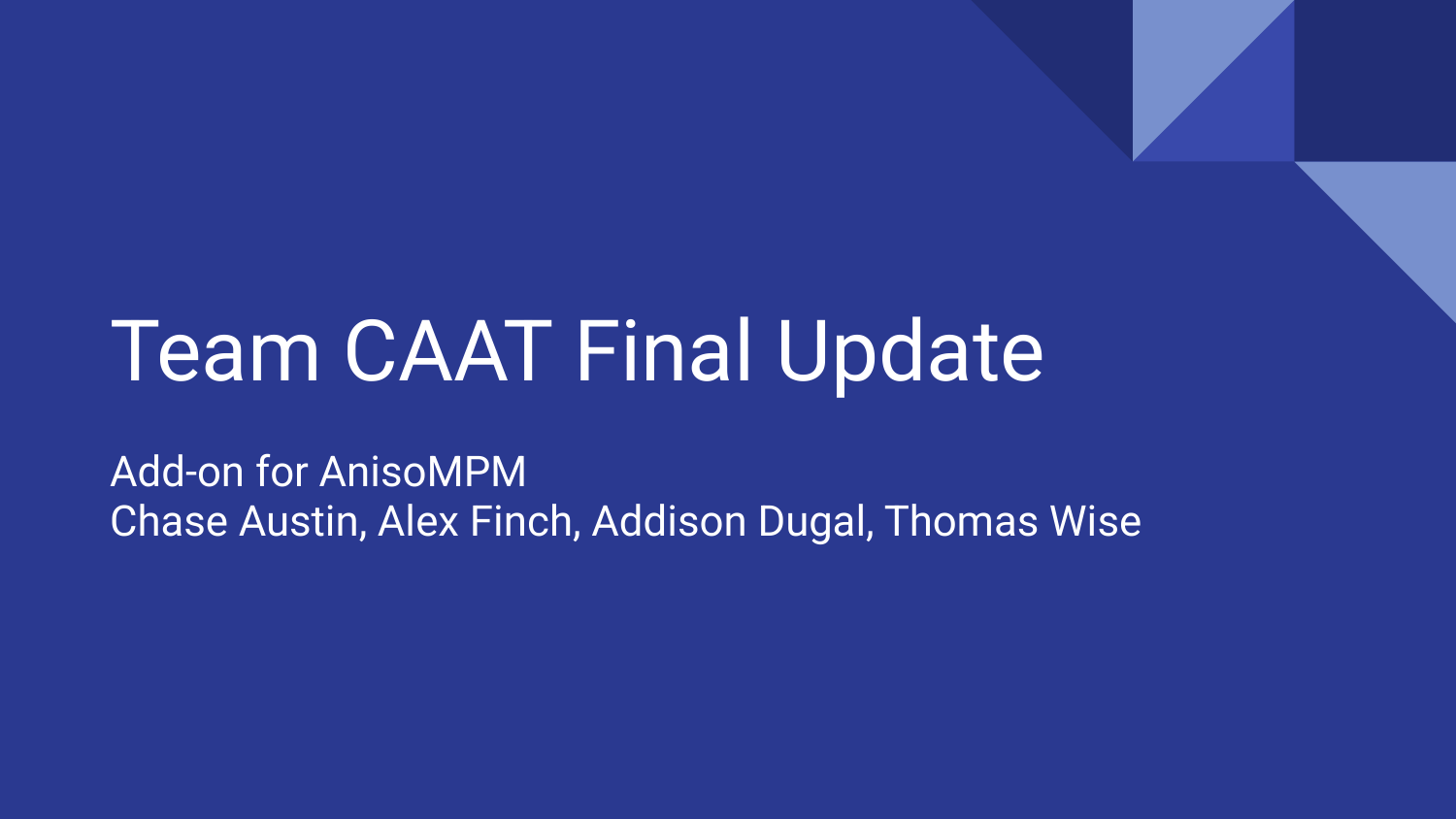

# Team CAAT Final Update
Add-on for AnisoMPM
Chase Austin, Alex Finch, Addison Dugal, Thomas Wise